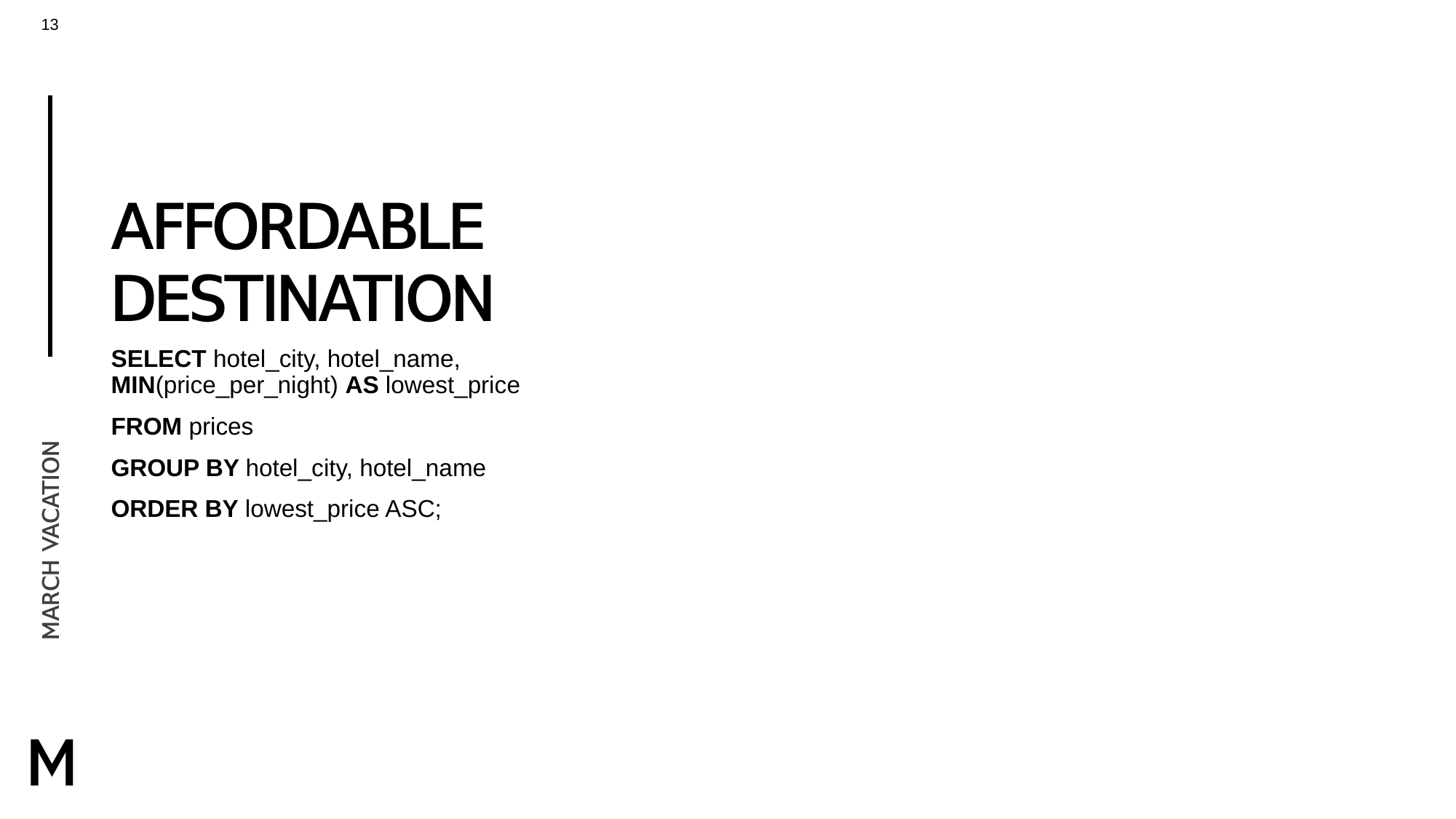

# Affordable destination
SELECT hotel_city, hotel_name, MIN(price_per_night) AS lowest_price
FROM prices
GROUP BY hotel_city, hotel_name
ORDER BY lowest_price ASC;
March vacation
M